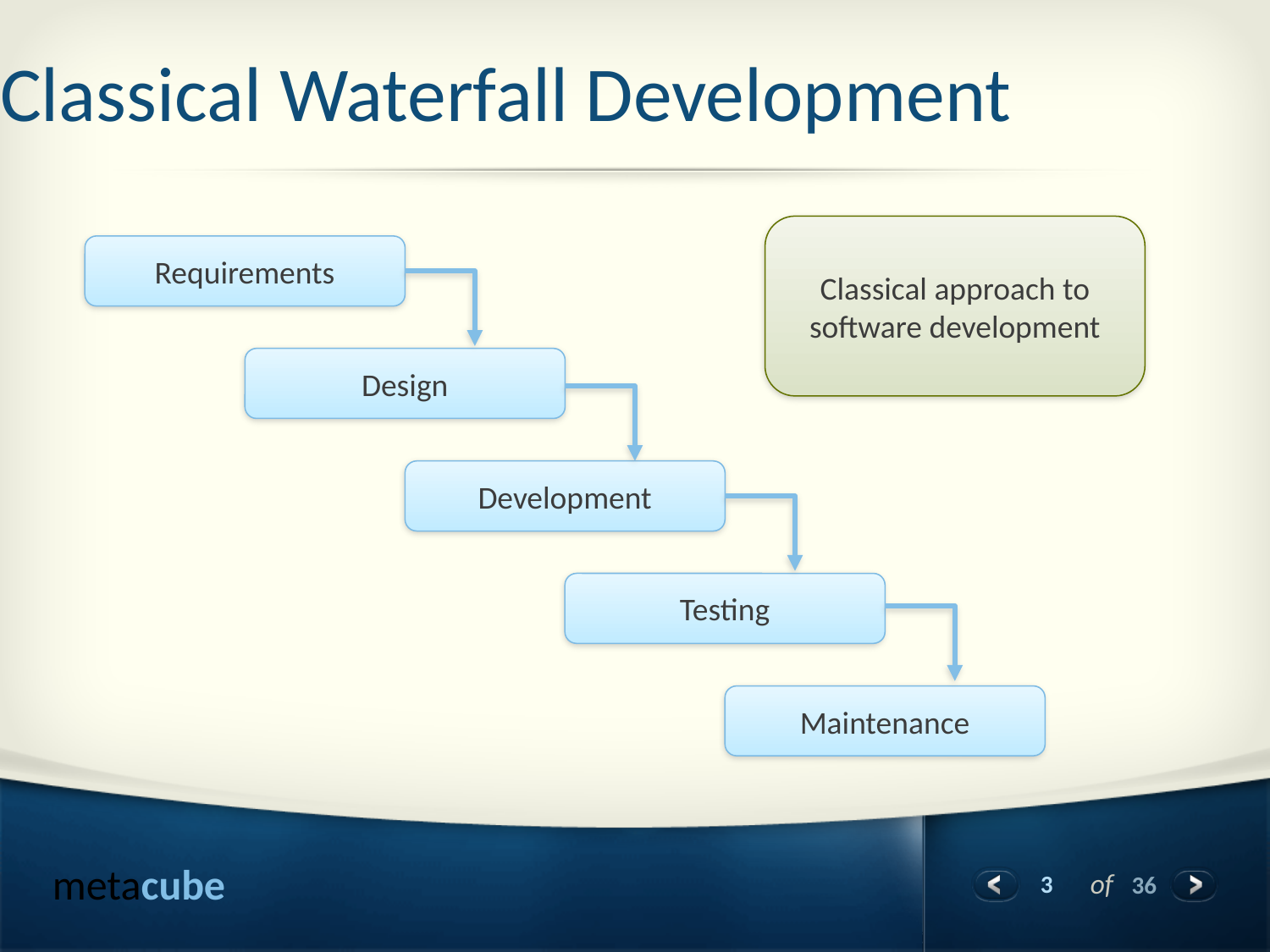

Classical Waterfall Development

Classical approach to software development

Requirements

Design

Development

Testing

Maintenance
3